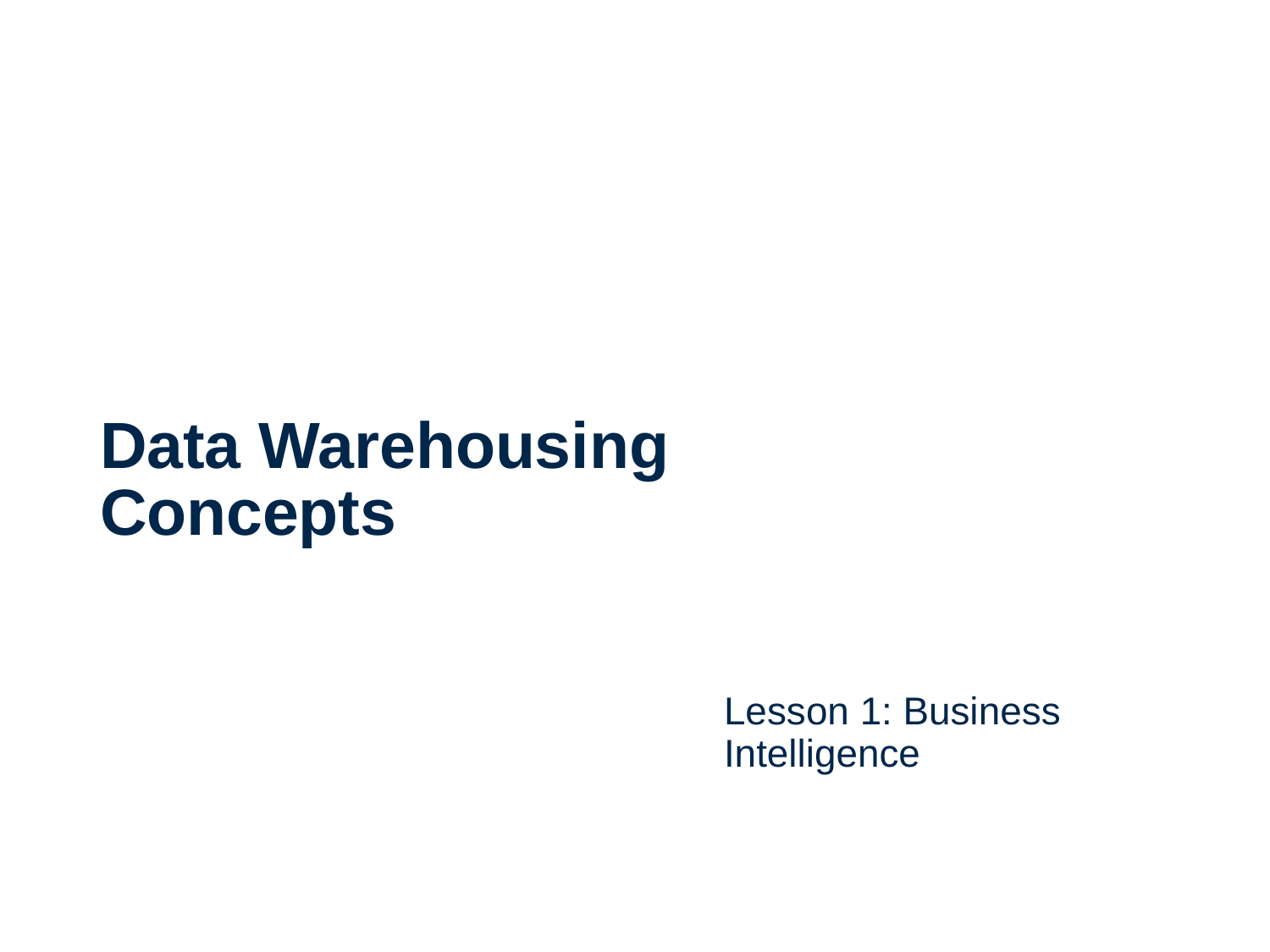

# Data Warehousing Concepts
Lesson 1: Business Intelligence